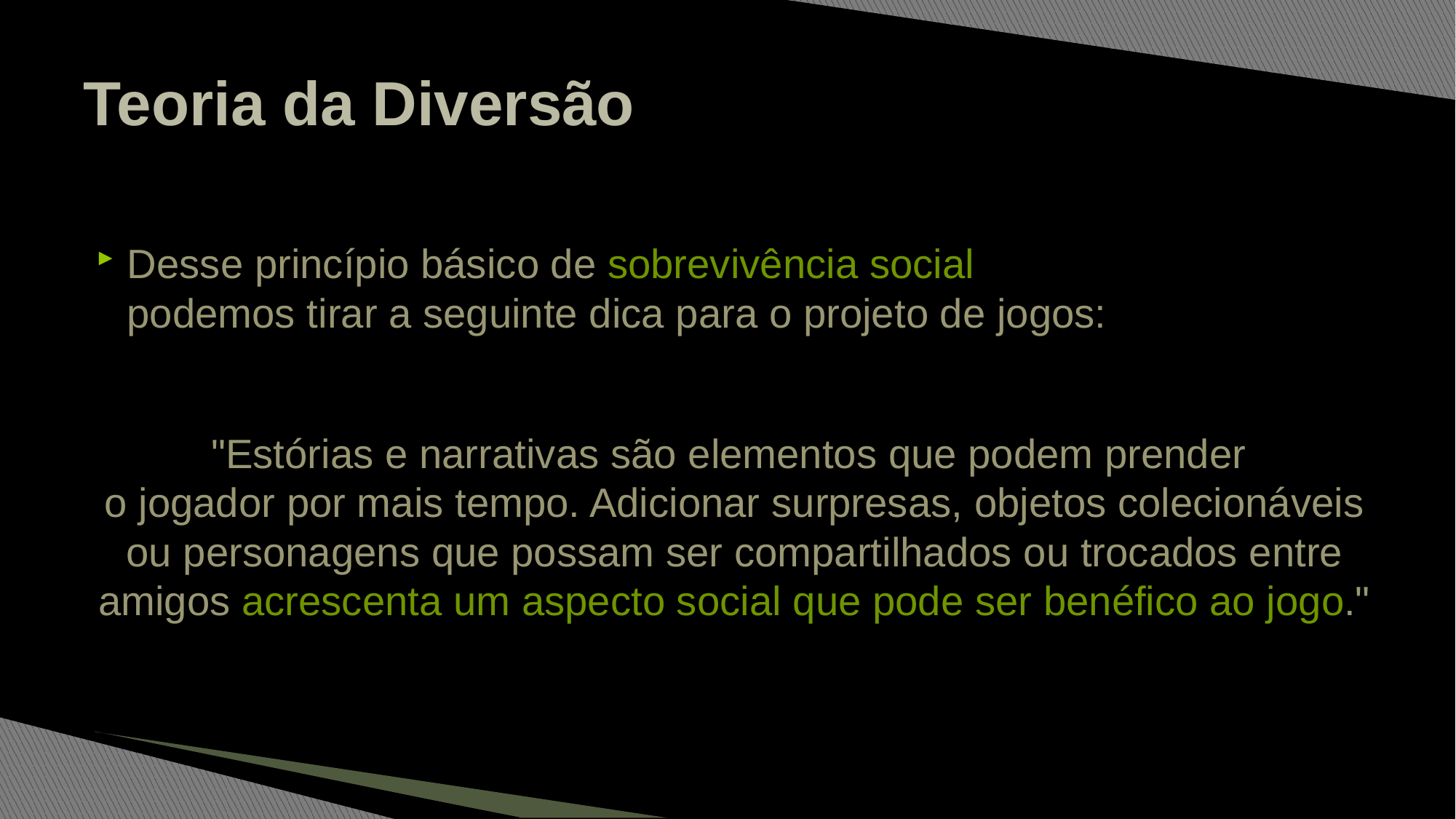

# Teoria da Diversão

Desse princípio básico de sobrevivência social
podemos tirar a seguinte dica para o projeto de jogos:
"Estórias e narrativas são elementos que podem prender
o jogador por mais tempo. Adicionar surpresas, objetos colecionáveis ou personagens que possam ser compartilhados ou trocados entre amigos acrescenta um aspecto social que pode ser benéfico ao jogo."